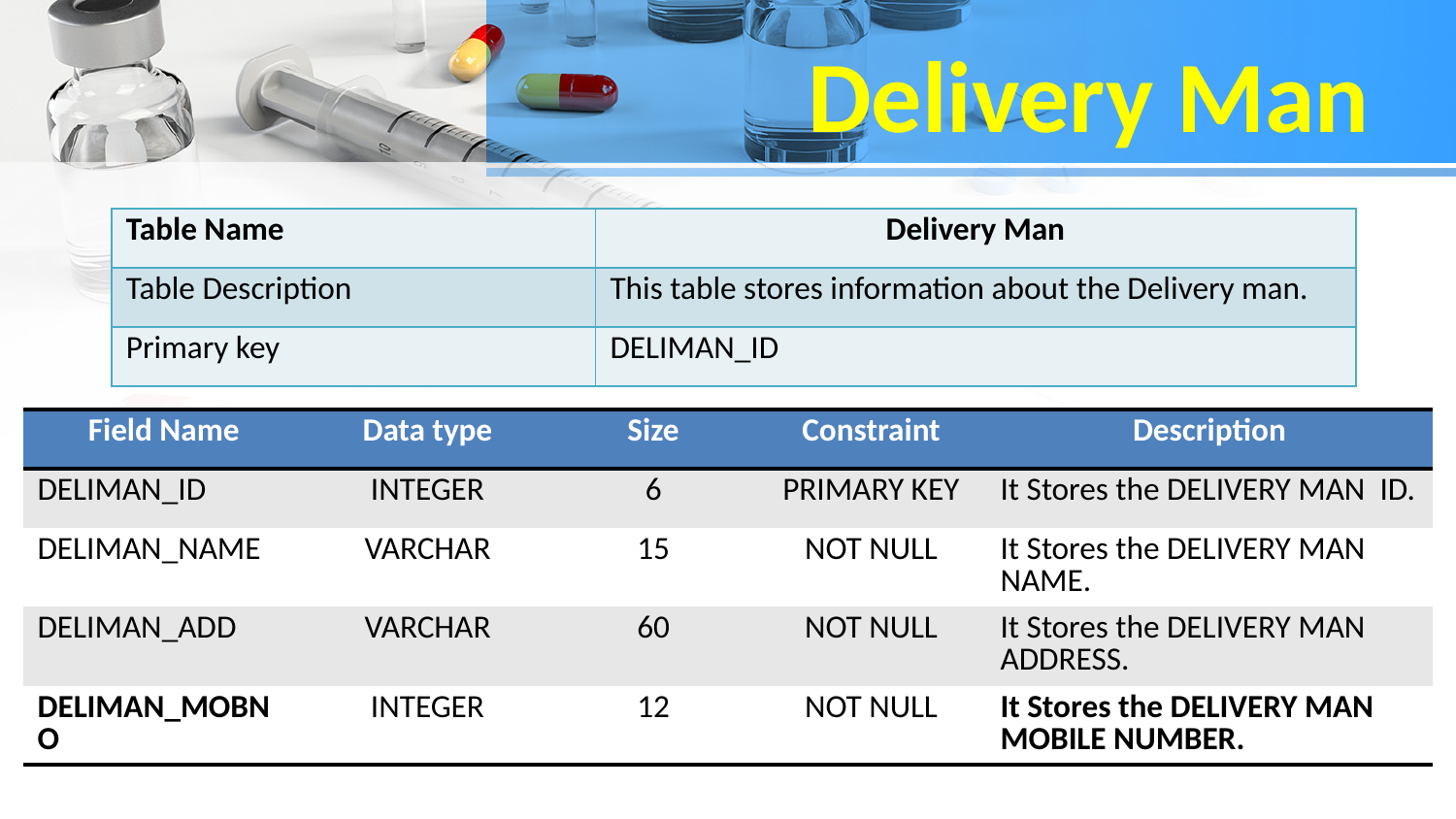

# Delivery Man
| Table Name | Delivery Man |
| --- | --- |
| Table Description | This table stores information about the Delivery man. |
| Primary key | DELIMAN\_ID |
| Field Name | Data type | Size | Constraint | Description |
| --- | --- | --- | --- | --- |
| DELIMAN\_ID | INTEGER | 6 | PRIMARY KEY | It Stores the DELIVERY MAN ID. |
| DELIMAN\_NAME | VARCHAR | 15 | NOT NULL | It Stores the DELIVERY MAN NAME. |
| DELIMAN\_ADD | VARCHAR | 60 | NOT NULL | It Stores the DELIVERY MAN ADDRESS. |
| DELIMAN\_MOBNO | INTEGER | 12 | NOT NULL | It Stores the DELIVERY MAN MOBILE NUMBER. |